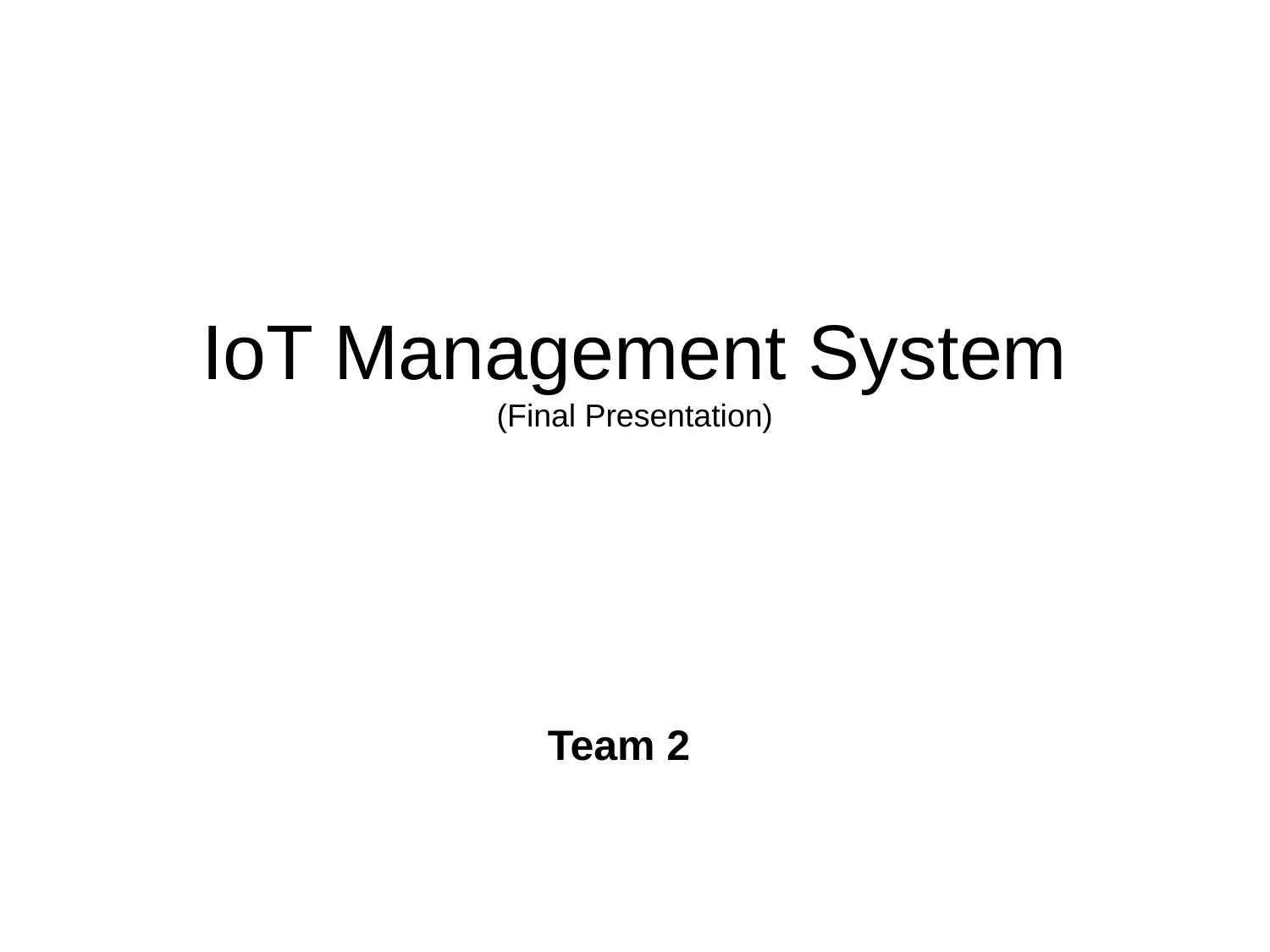

# IoT Management System (Final Presentation)
Team 2